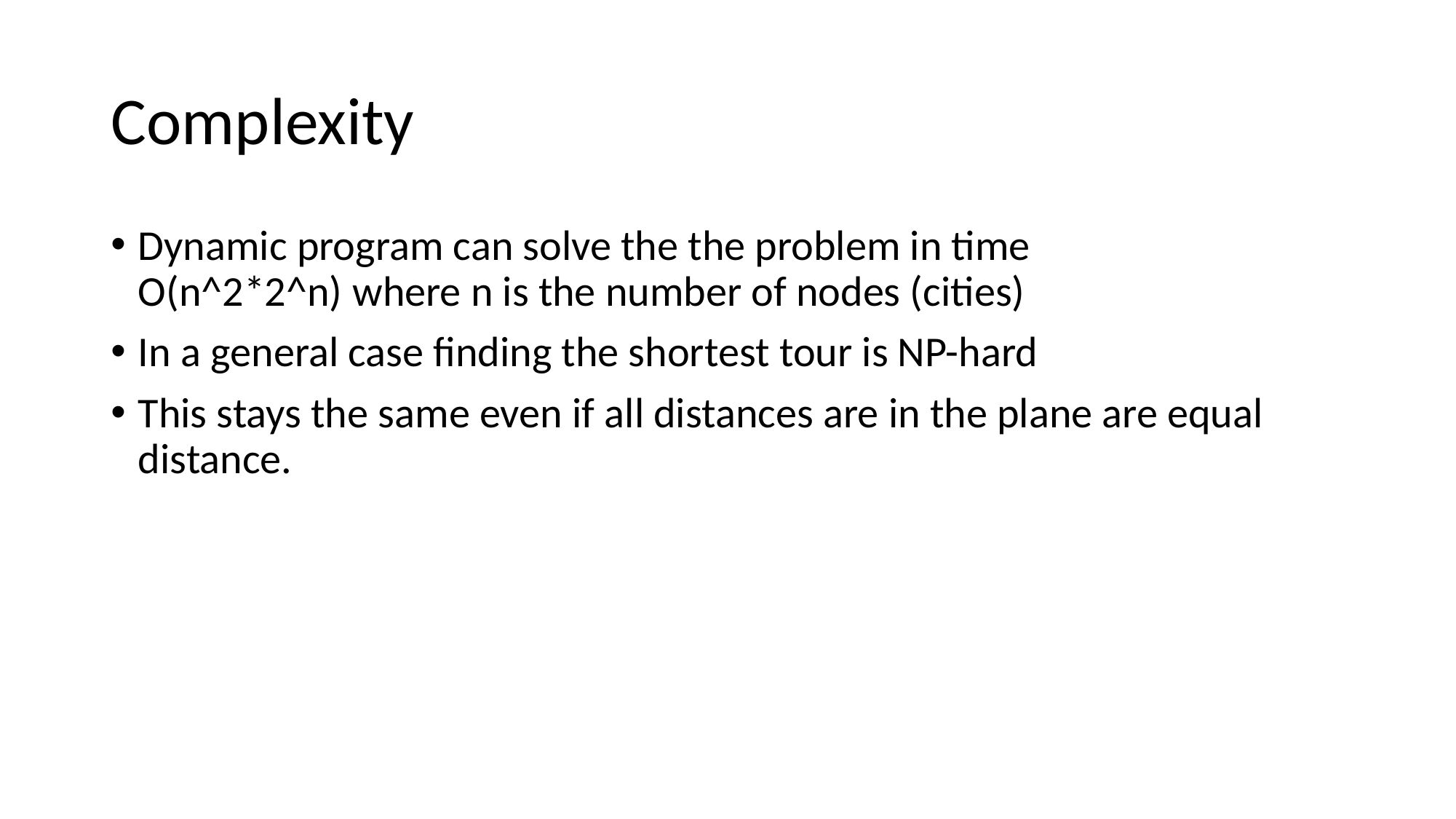

# Complexity
Dynamic program can solve the the problem in time O(n^2*2^n) where n is the number of nodes (cities)
In a general case finding the shortest tour is NP-hard
This stays the same even if all distances are in the plane are equal distance.